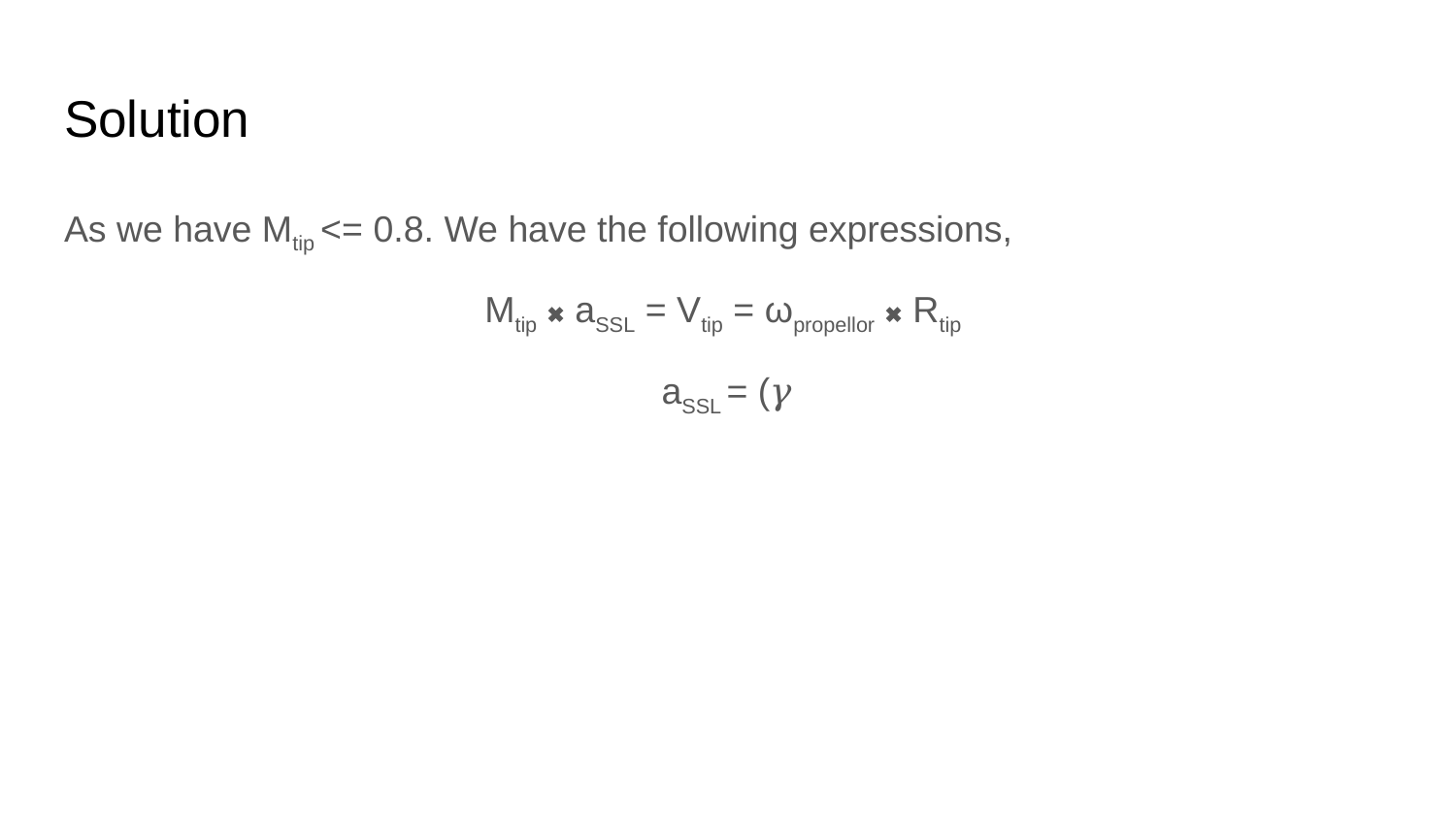

# Solution
As we have Mtip <= 0.8. We have the following expressions,
Mtip ✖ aSSL = Vtip = ωpropellor ✖ Rtip
aSSL = (𝛾